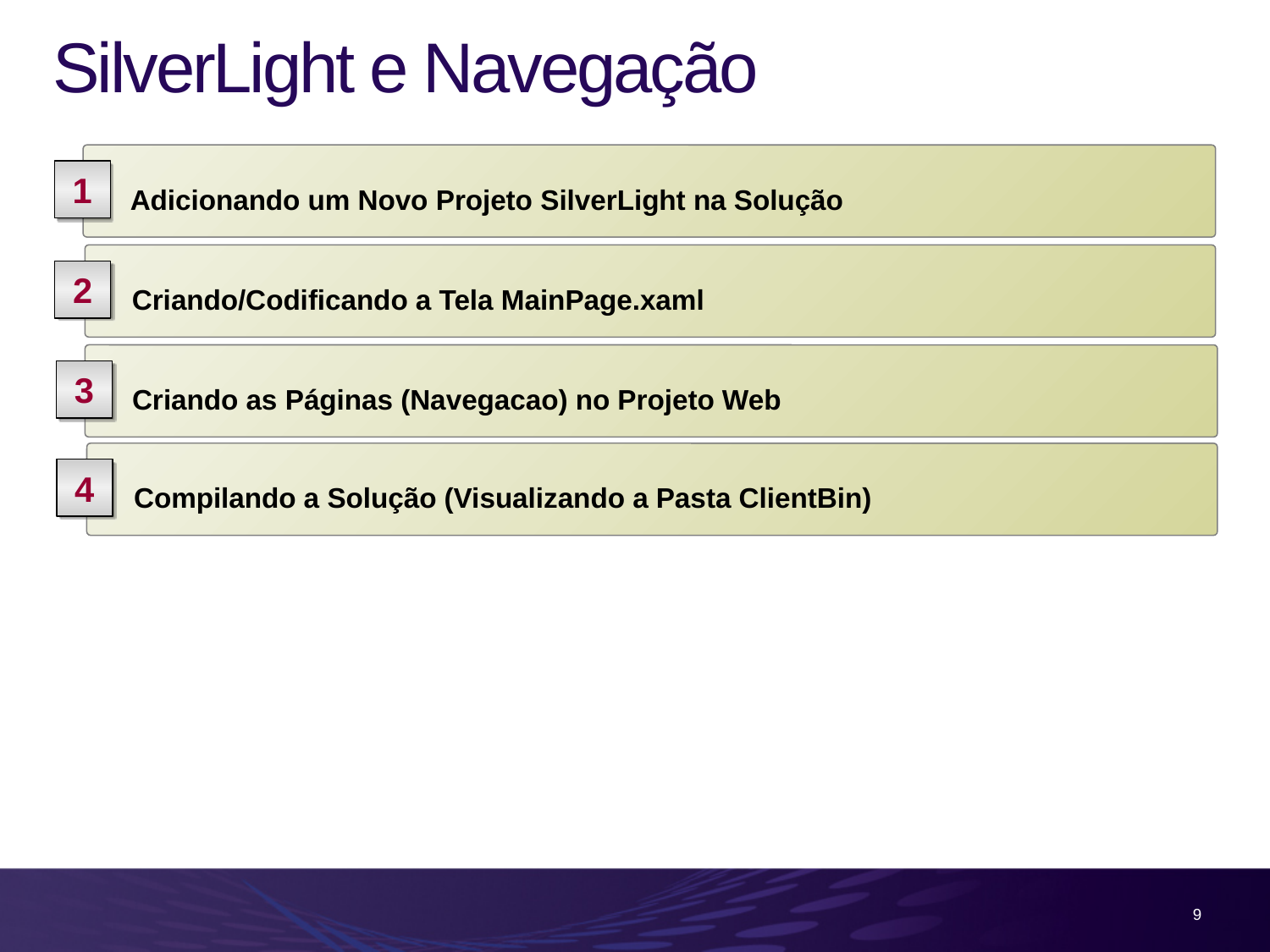

# SilverLight e Navegação
 Adicionando um Novo Projeto SilverLight na Solução
1
 Criando/Codificando a Tela MainPage.xaml
2
 Criando as Páginas (Navegacao) no Projeto Web
3
 Compilando a Solução (Visualizando a Pasta ClientBin)
4
9